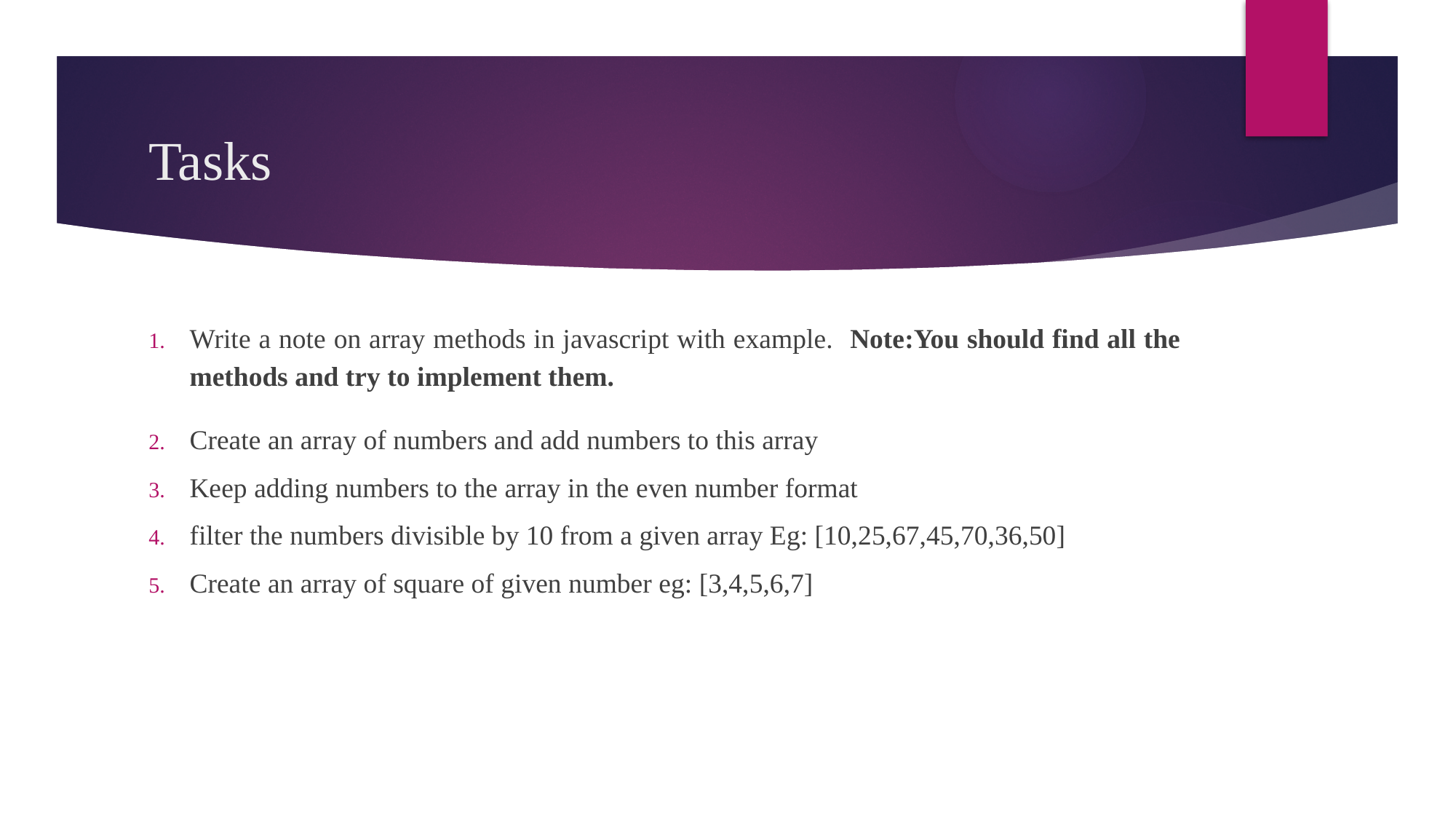

# Tasks
Write a note on array methods in javascript with example.  Note:You should find all the methods and try to implement them.
Create an array of numbers and add numbers to this array
Keep adding numbers to the array in the even number format
filter the numbers divisible by 10 from a given array Eg: [10,25,67,45,70,36,50]
Create an array of square of given number eg: [3,4,5,6,7]